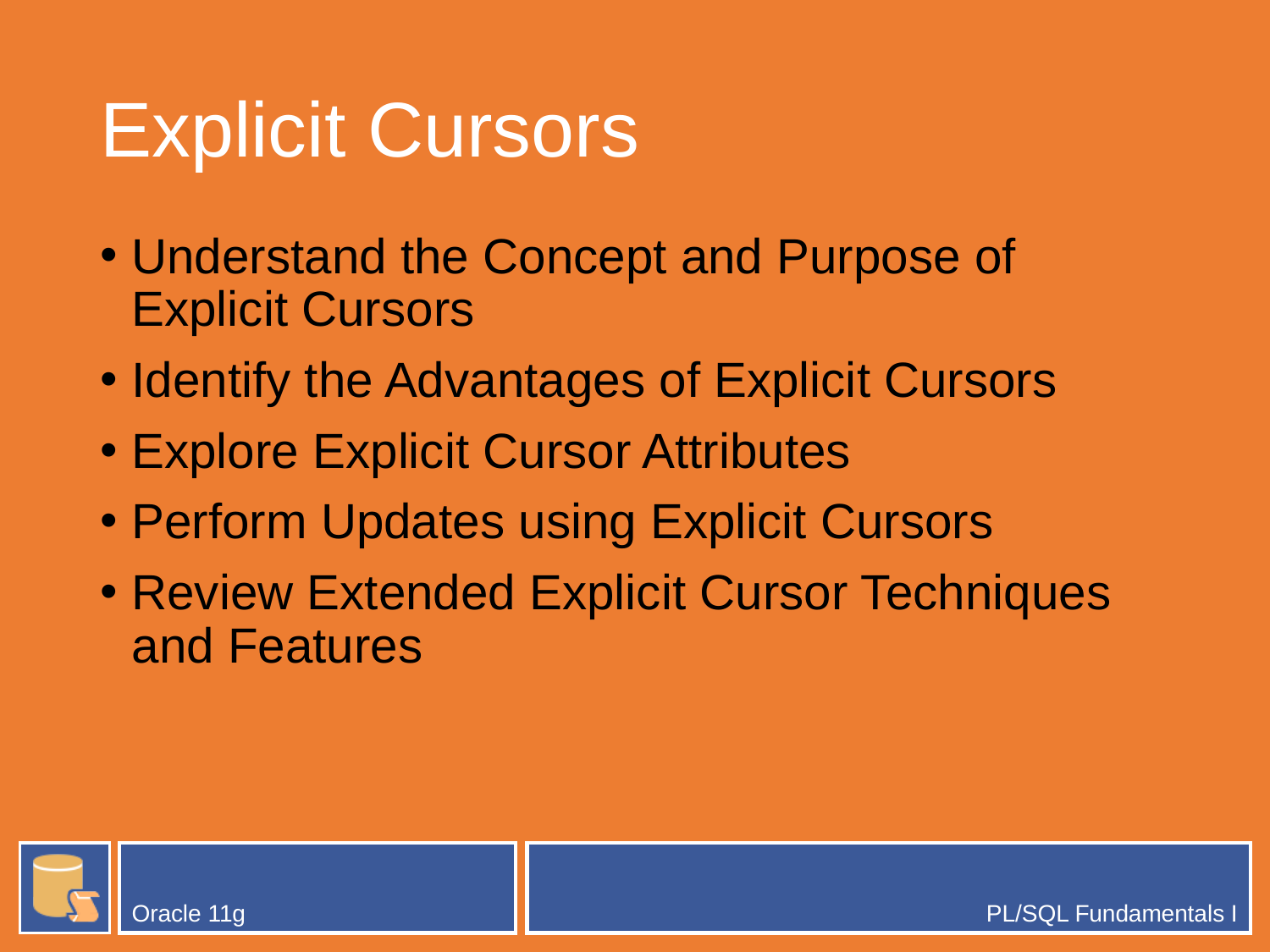

# Explicit Cursors
Understand the Concept and Purpose of Explicit Cursors
Identify the Advantages of Explicit Cursors
Explore Explicit Cursor Attributes
Perform Updates using Explicit Cursors
Review Extended Explicit Cursor Techniques and Features